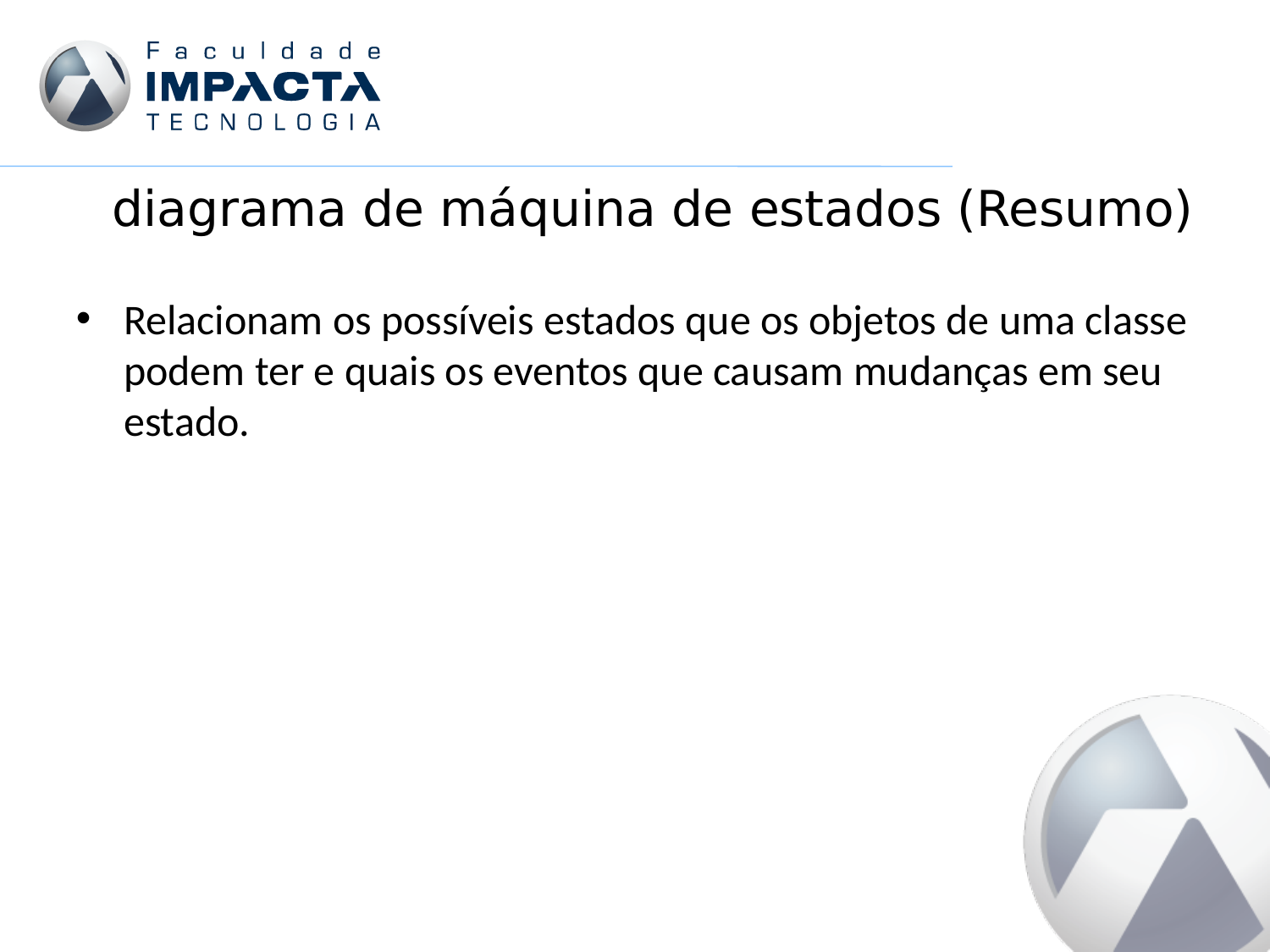

# diagrama de máquina de estados (Resumo)
Relacionam os possíveis estados que os objetos de uma classe podem ter e quais os eventos que causam mudanças em seu estado.